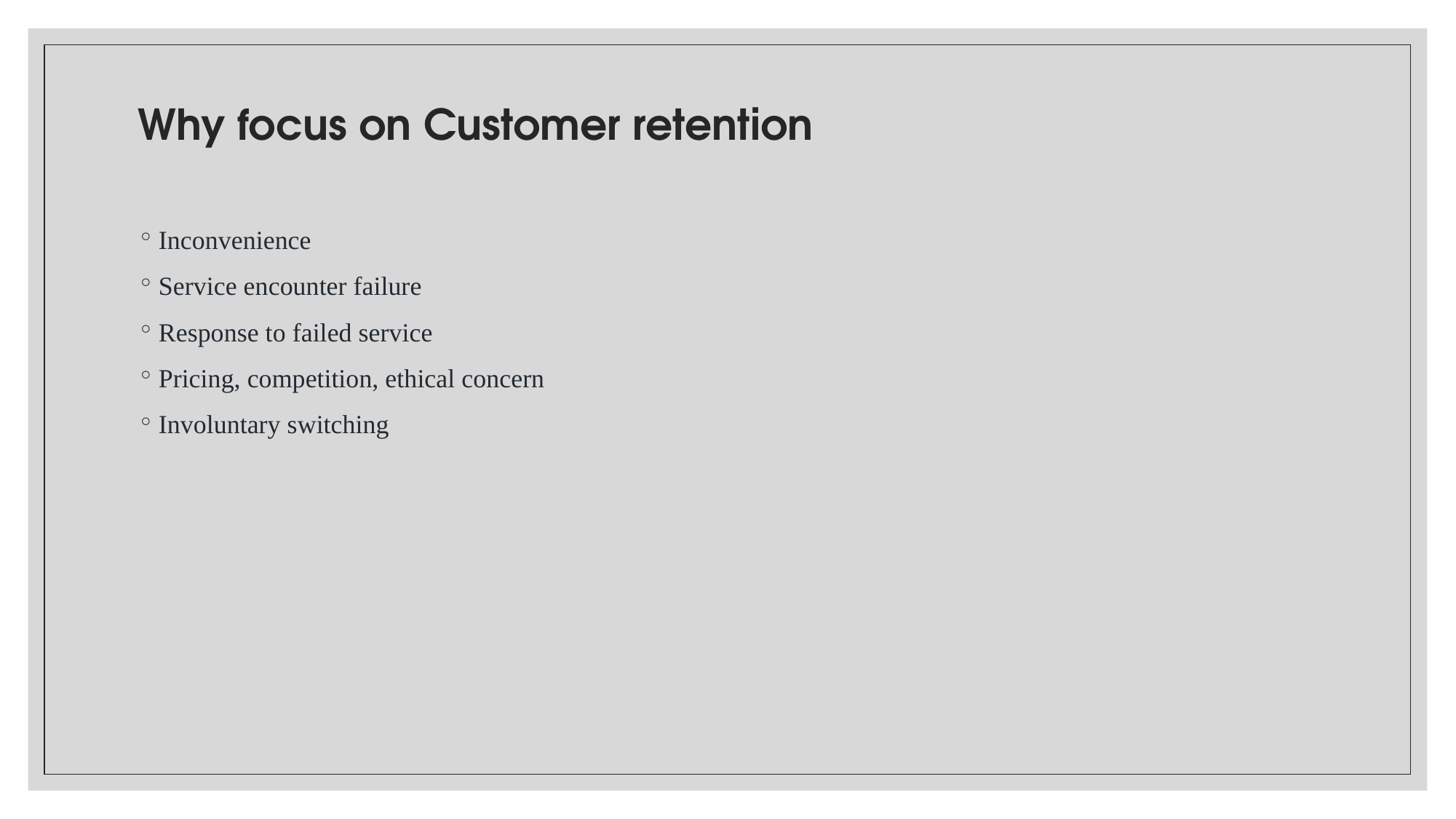

# Why focus on Customer retention
Inconvenience
Service encounter failure
Response to failed service
Pricing, competition, ethical concern
Involuntary switching